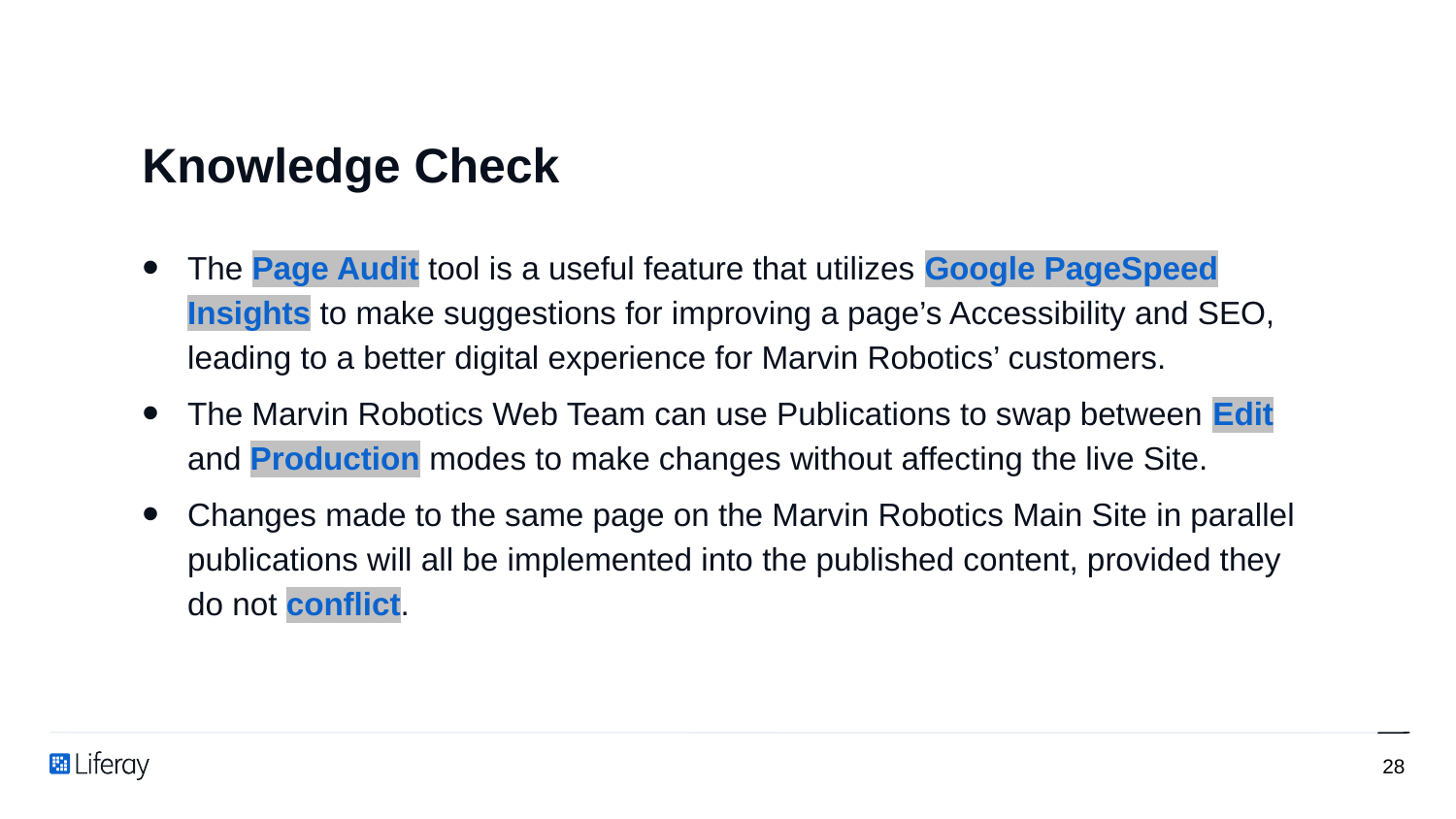

# Knowledge Check
The Page Audit tool is a useful feature that utilizes Google PageSpeed Insights to make suggestions for improving a page’s Accessibility and SEO, leading to a better digital experience for Marvin Robotics’ customers.
The Marvin Robotics Web Team can use Publications to swap between Edit and Production modes to make changes without affecting the live Site.
Changes made to the same page on the Marvin Robotics Main Site in parallel publications will all be implemented into the published content, provided they do not conflict.